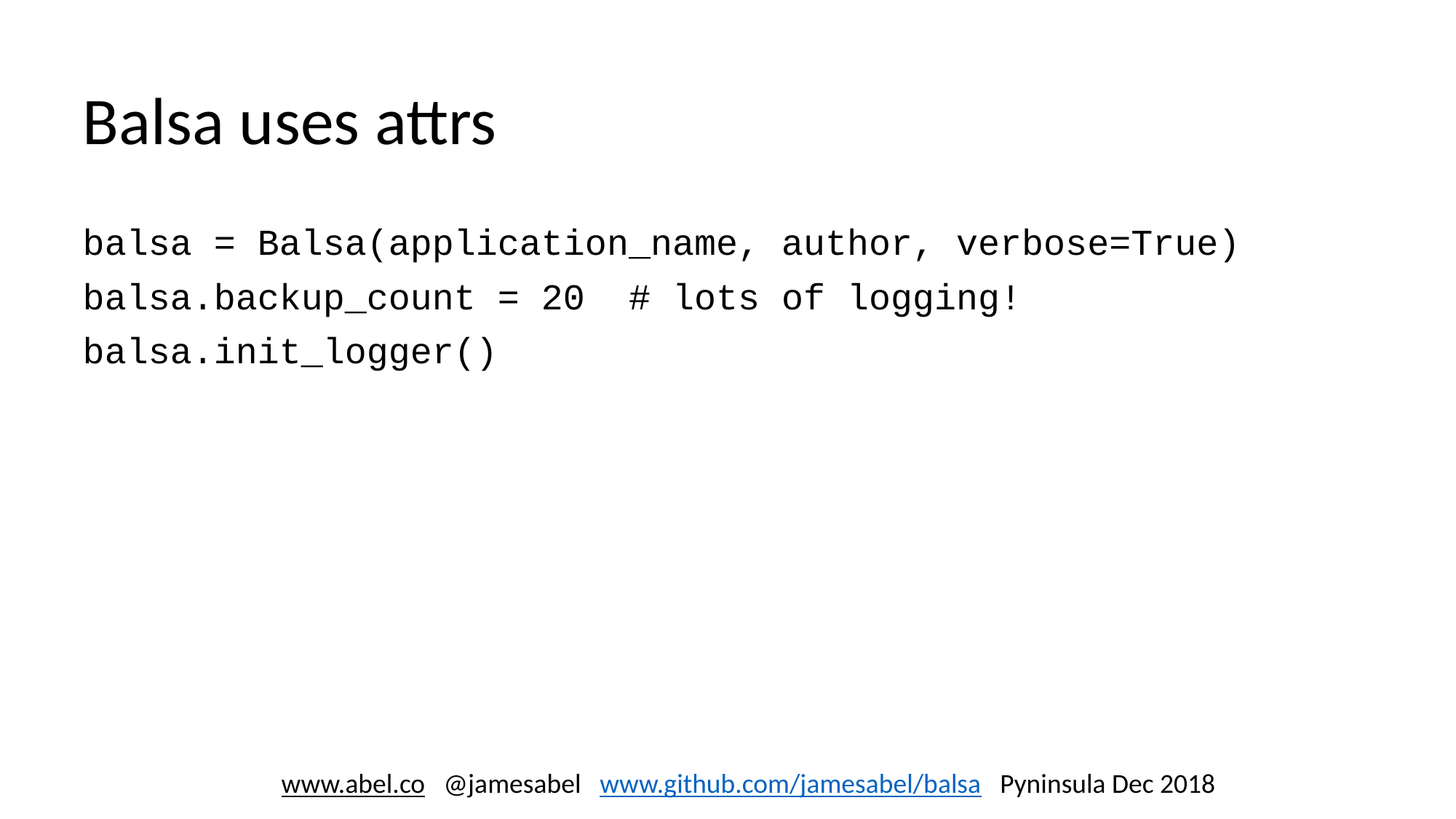

# Balsa uses attrs
balsa = Balsa(application_name, author, verbose=True)
balsa.backup_count = 20  # lots of logging!
balsa.init_logger()